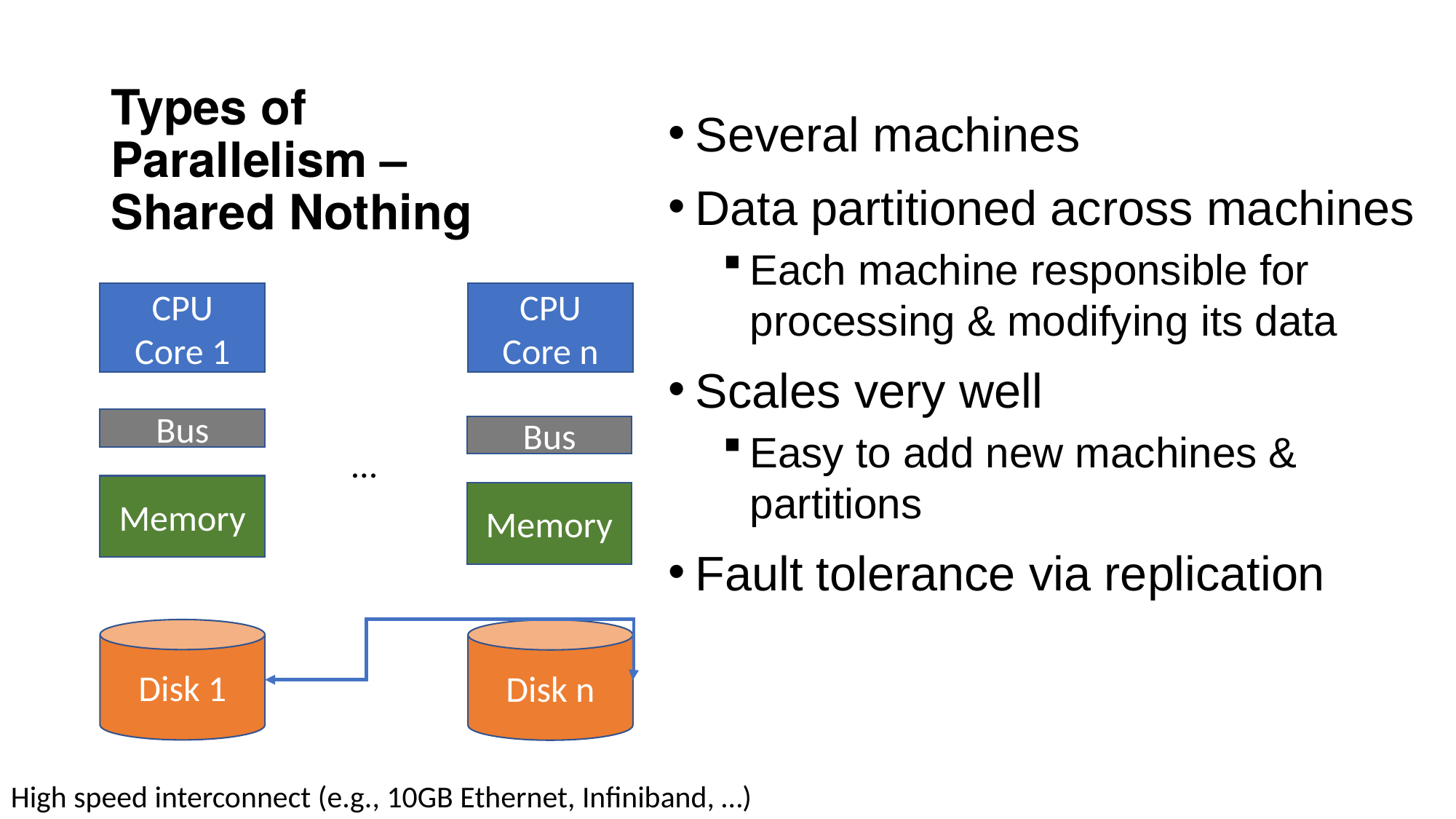

# Types of Parallelism – Shared Nothing
Several machines
Data partitioned across machines
Each machine responsible for processing & modifying its data
Scales very well
Easy to add new machines & partitions
Fault tolerance via replication

CPU
Core 1
CPU
Core n
Bus
Bus
…
Memory
Memory
Disk 1
Disk n
High speed interconnect (e.g., 10GB Ethernet, Infiniband, …)